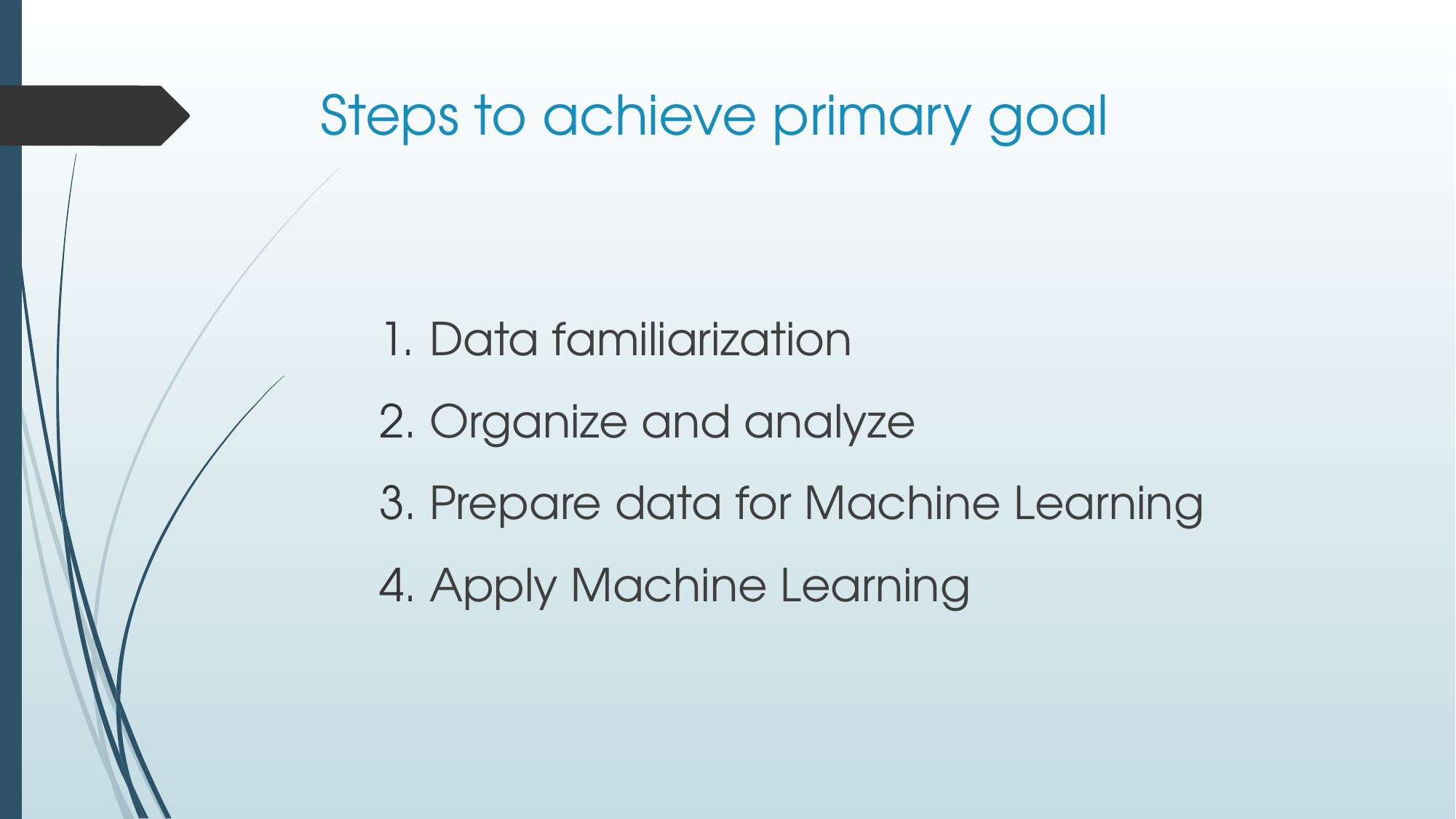

# Steps to achieve primary goal

Data familiarization
Organize and analyze
Prepare data for Machine Learning
Apply Machine Learning